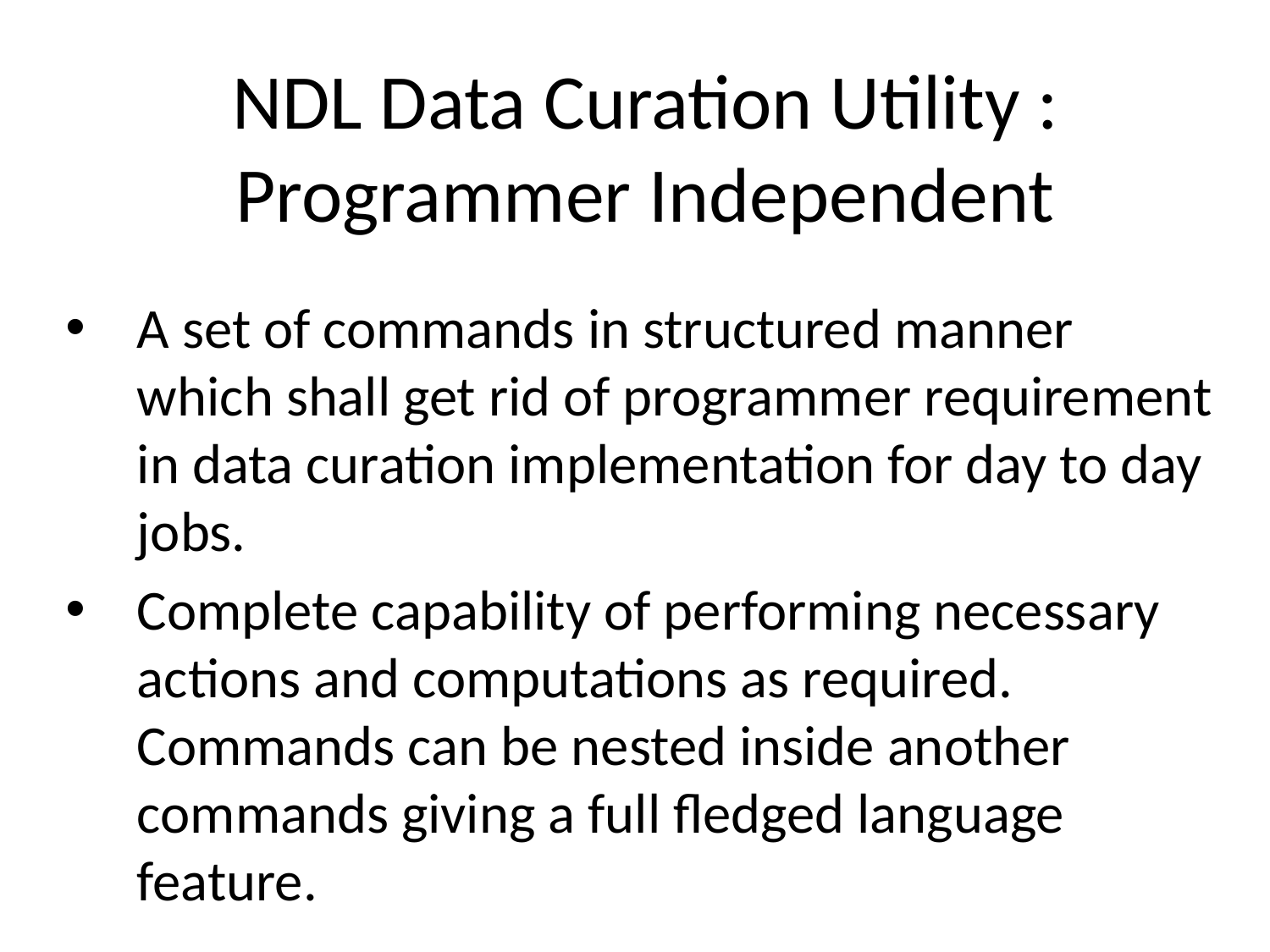

# NDL Data Curation Utility : Programmer Independent
A set of commands in structured manner which shall get rid of programmer requirement in data curation implementation for day to day jobs.
Complete capability of performing necessary actions and computations as required. Commands can be nested inside another commands giving a full fledged language feature.